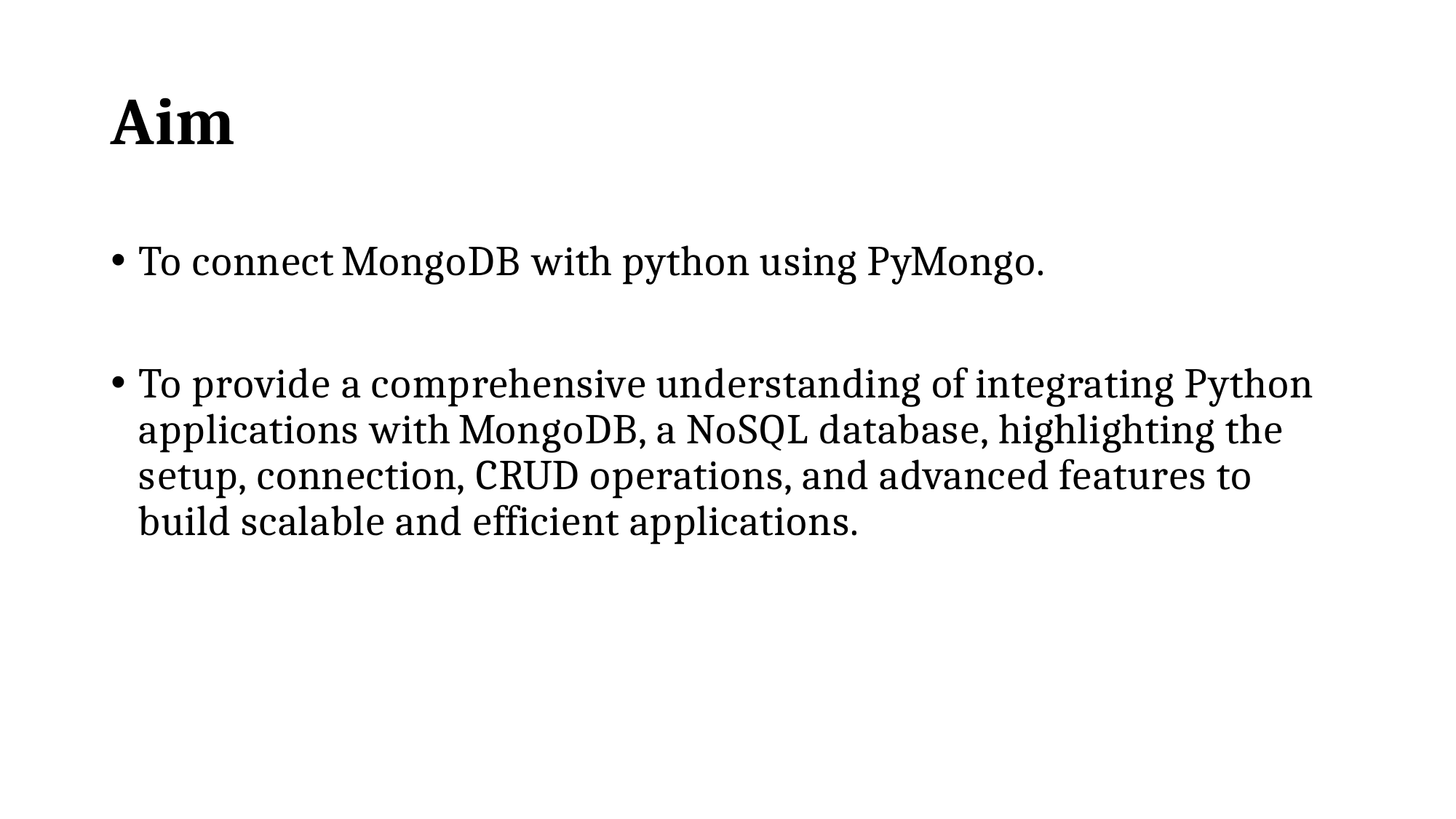

# Aim
To connect MongoDB with python using PyMongo.

To provide a comprehensive understanding of integrating Python applications with MongoDB, a NoSQL database, highlighting the setup, connection, CRUD operations, and advanced features to build scalable and efficient applications.